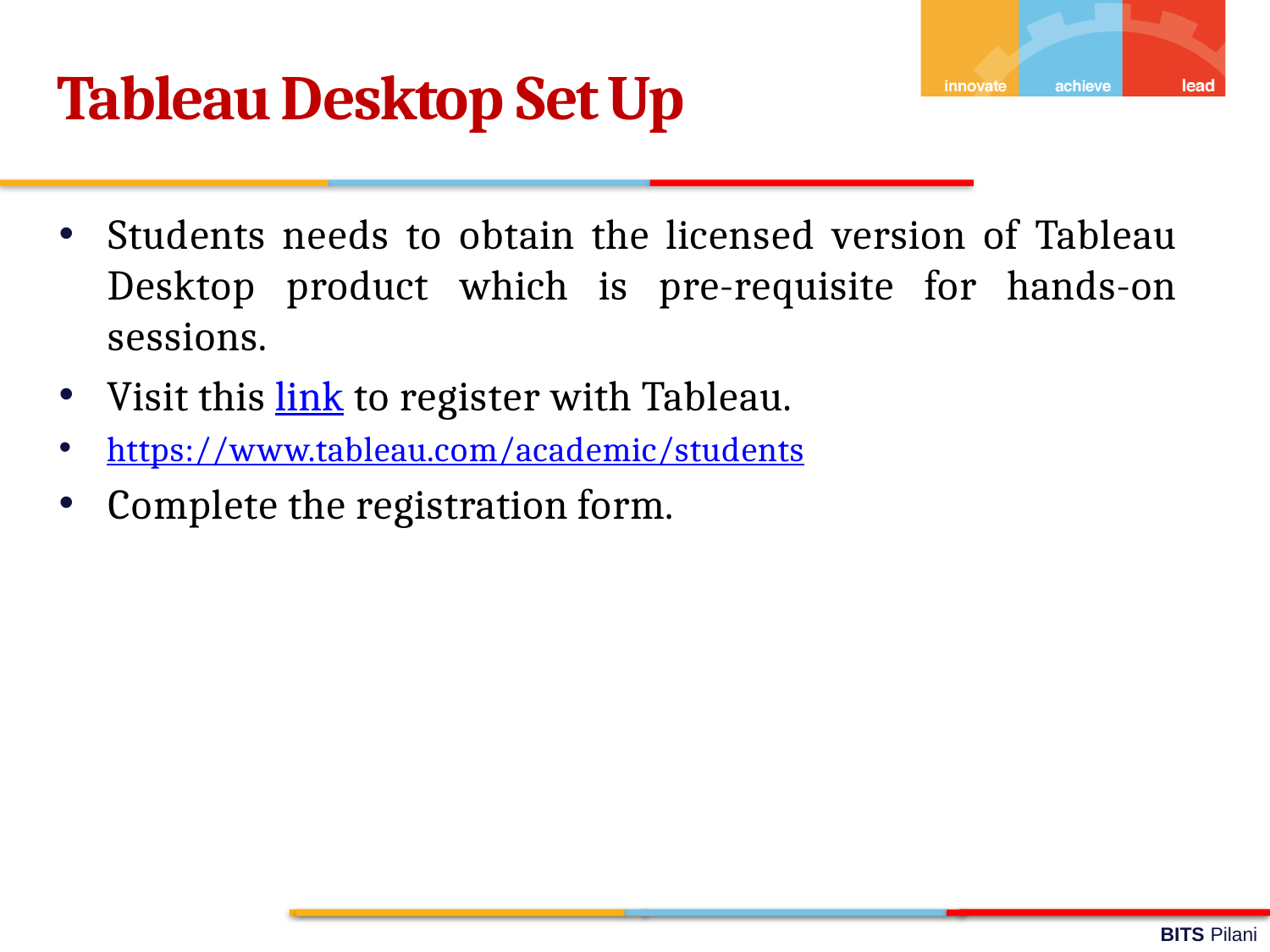

Tableau Desktop Set Up
Students needs to obtain the licensed version of Tableau Desktop product which is pre-requisite for hands-on sessions.
Visit this link to register with Tableau.
https://www.tableau.com/academic/students
Complete the registration form.